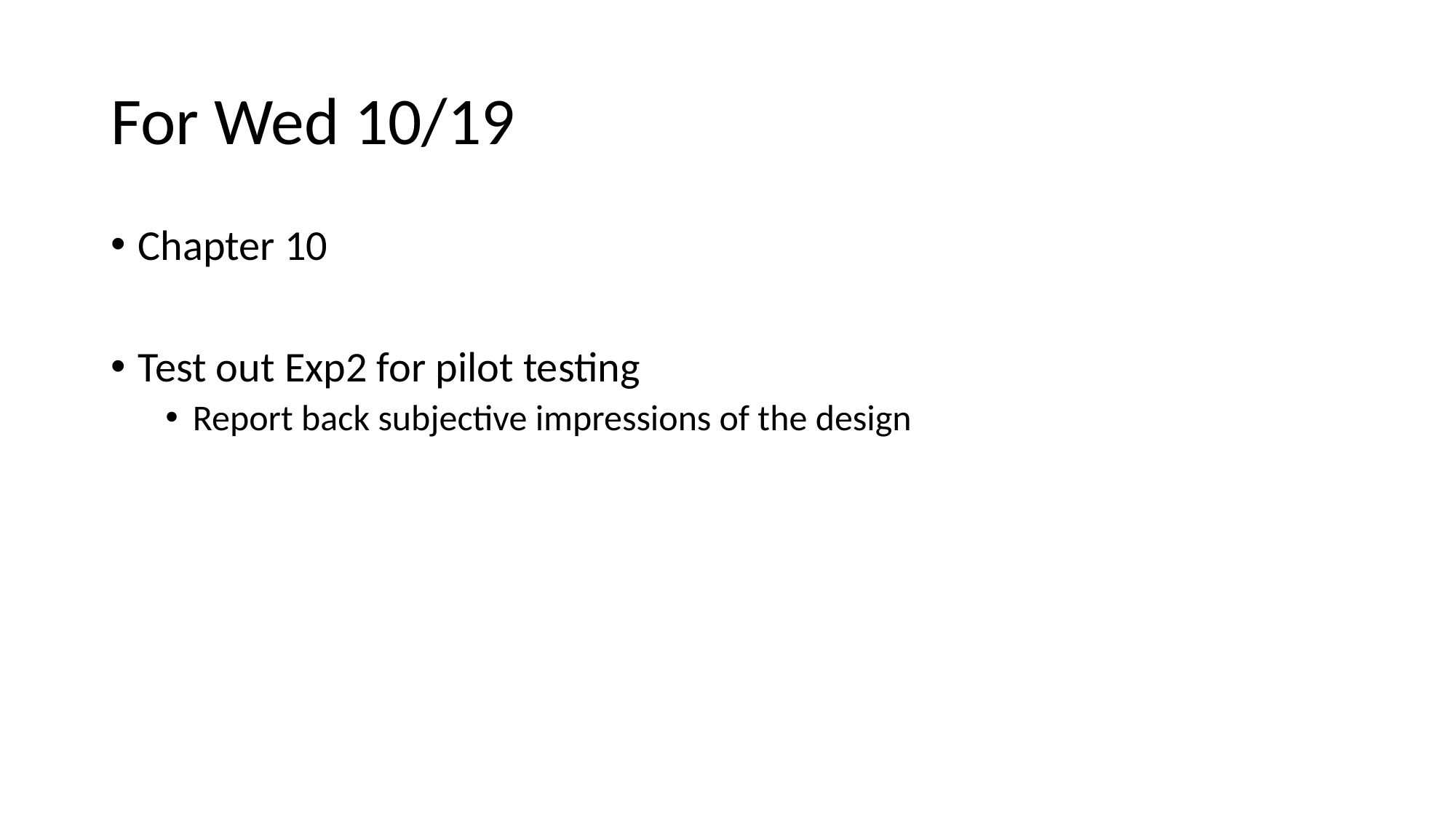

# For Wed 10/19
Chapter 10

Test out Exp2 for pilot testing
Report back subjective impressions of the design